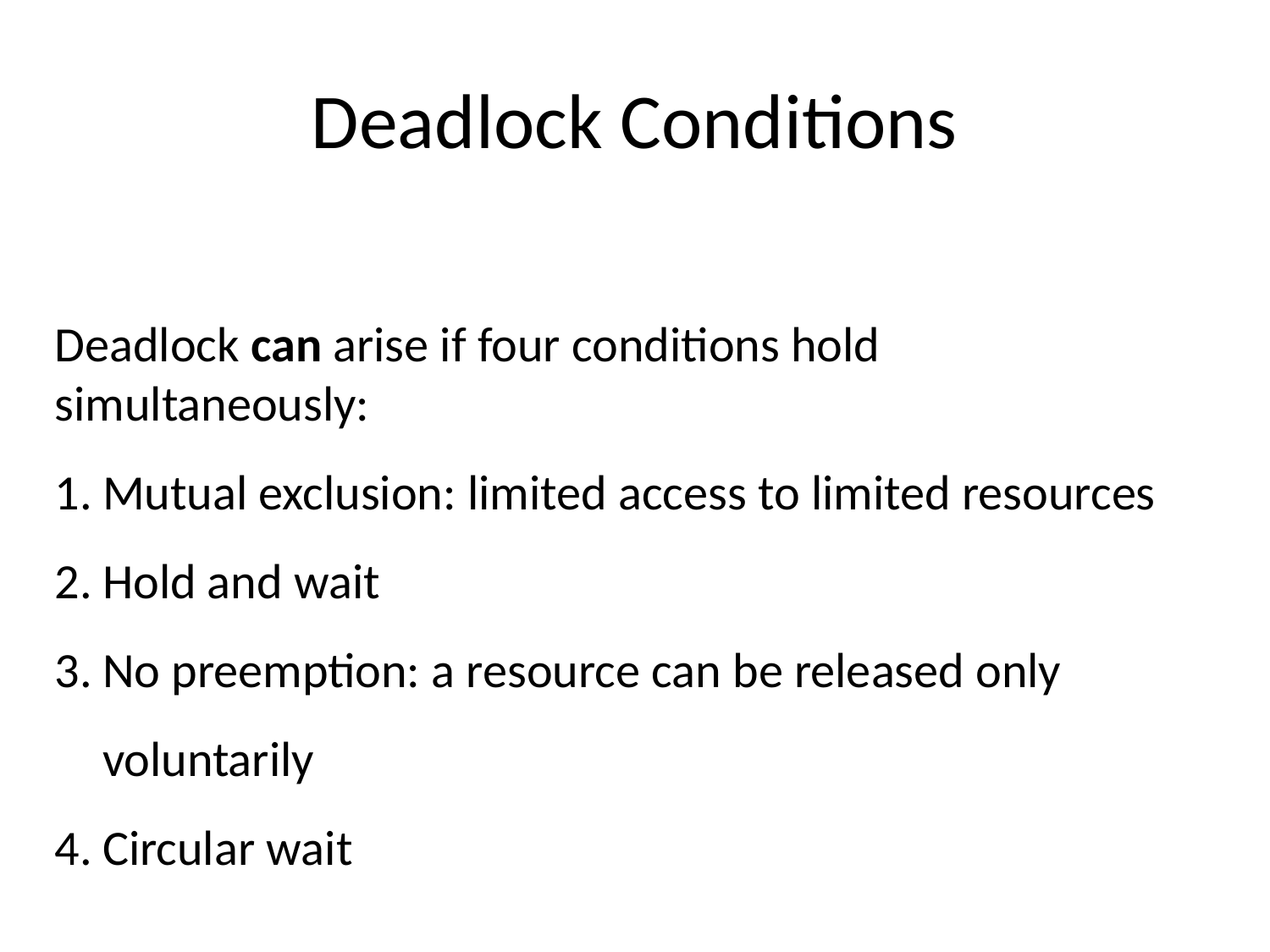

# Deadlock Conditions
Deadlock can arise if four conditions hold simultaneously:
Mutual exclusion: limited access to limited resources
Hold and wait
No preemption: a resource can be released only voluntarily
Circular wait